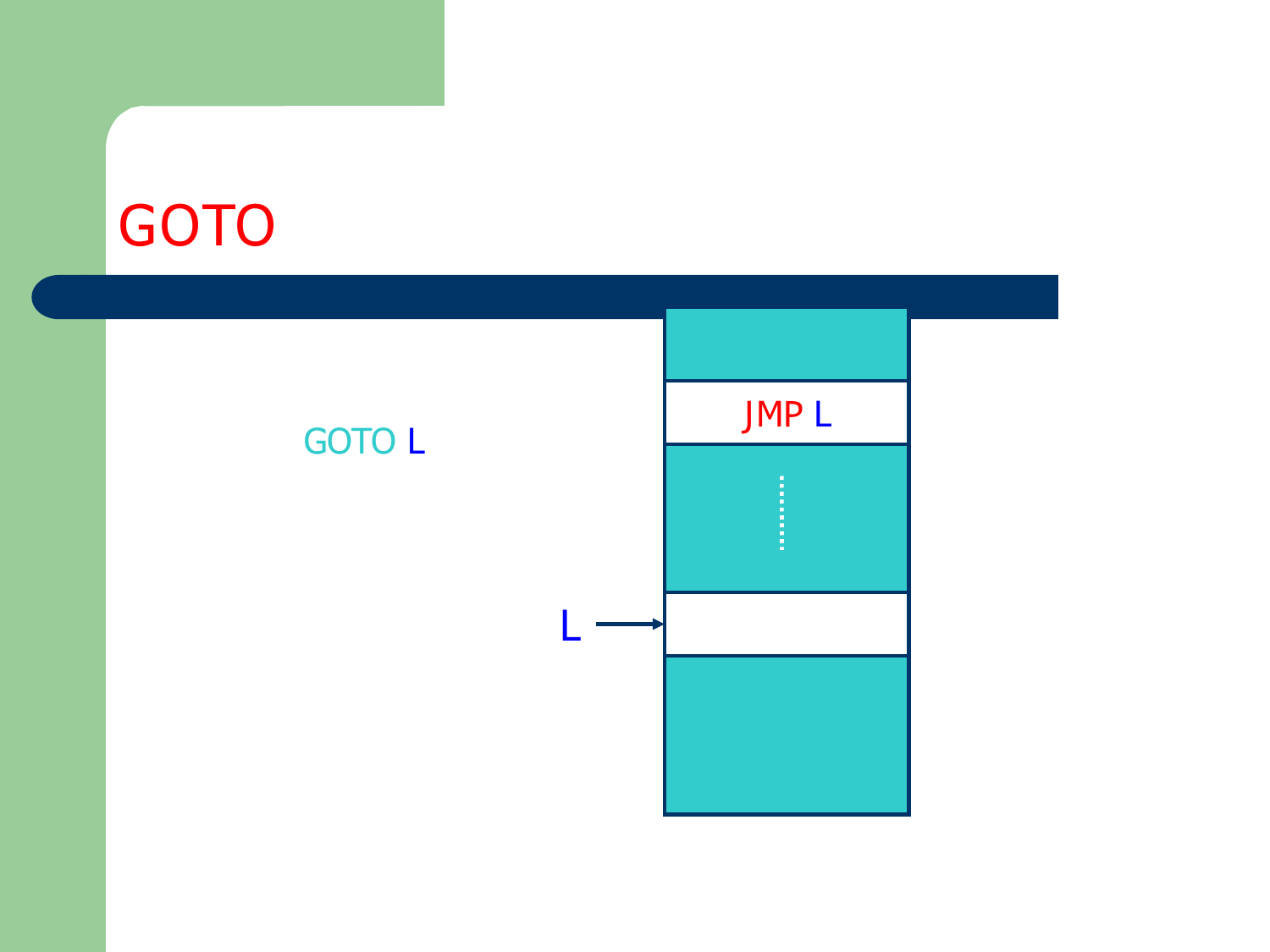

# GOTO

		GOTO L

JMP L

L